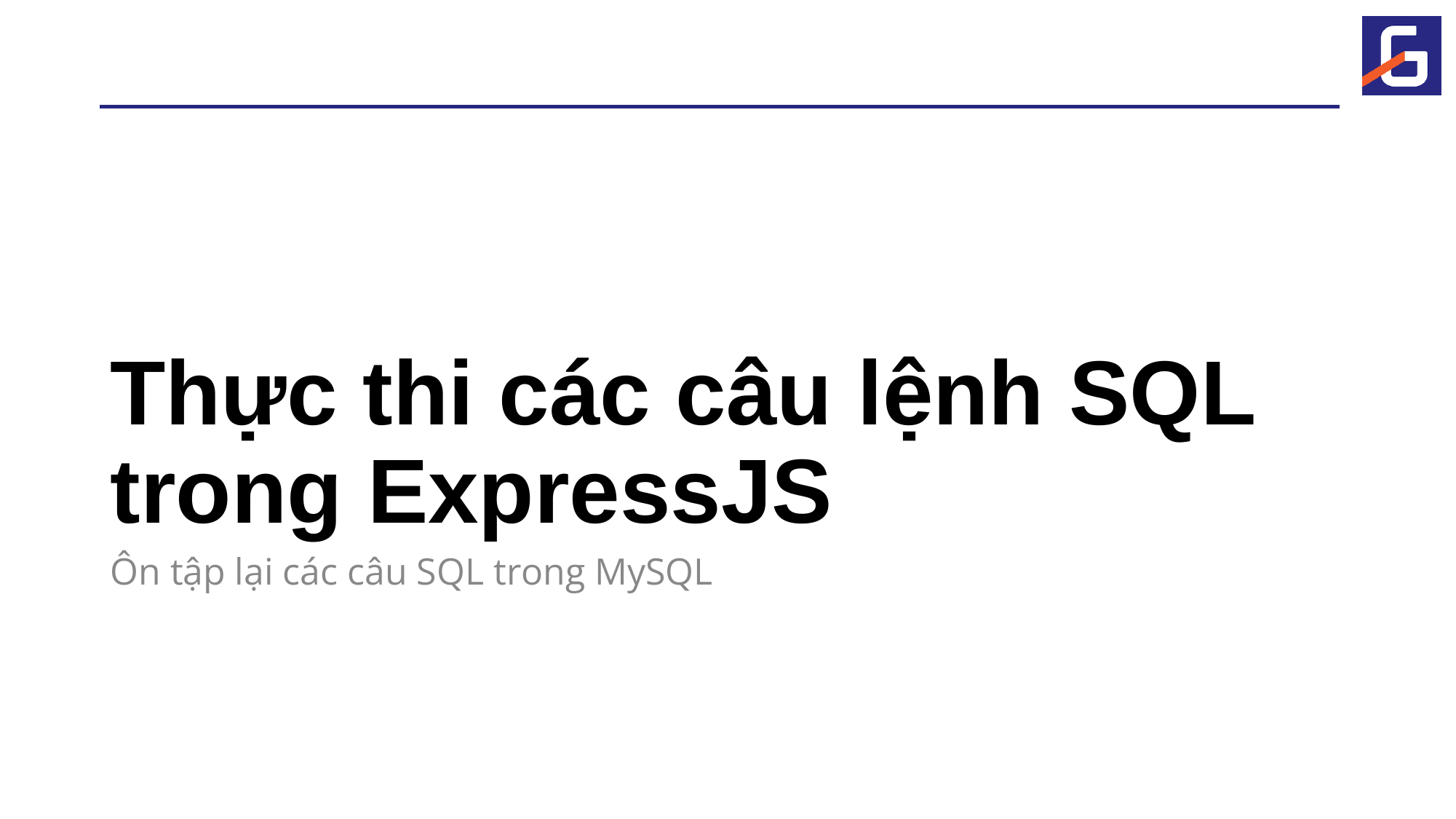

# Thực thi các câu lệnh SQL trong ExpressJS
Ôn tập lại các câu SQL trong MySQL